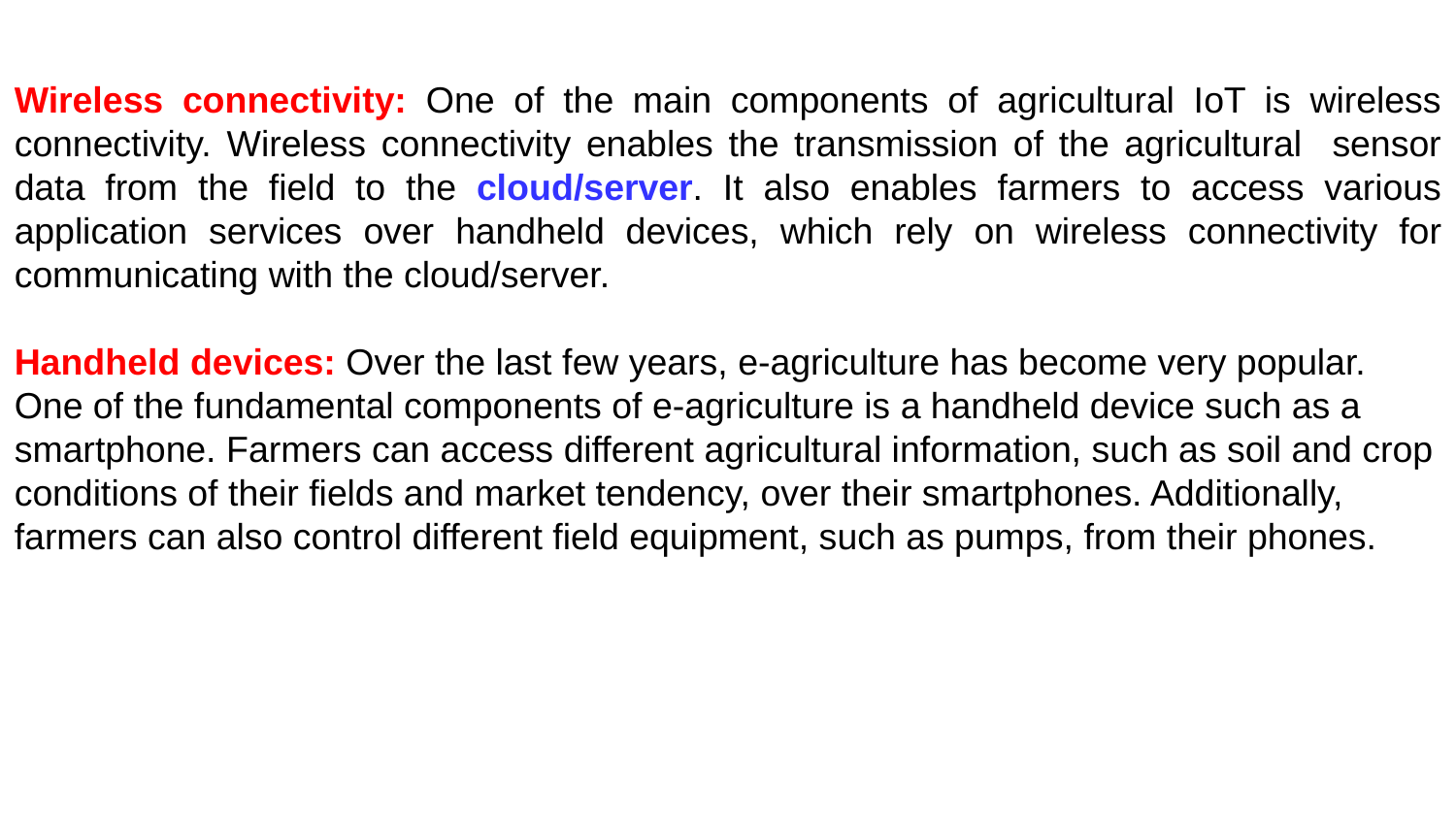

Wireless connectivity: One of the main components of agricultural IoT is wireless connectivity. Wireless connectivity enables the transmission of the agricultural  sensor data from the field to the cloud/server. It also enables farmers to access various application services over handheld devices, which rely on wireless connectivity for communicating with the cloud/server.

Handheld devices: Over the last few years, e-agriculture has become very popular. One of the fundamental components of e-agriculture is a handheld device such as a smartphone. Farmers can access different agricultural information, such as soil and crop conditions of their fields and market tendency, over their smartphones. Additionally, farmers can also control different field equipment, such as pumps, from their phones.